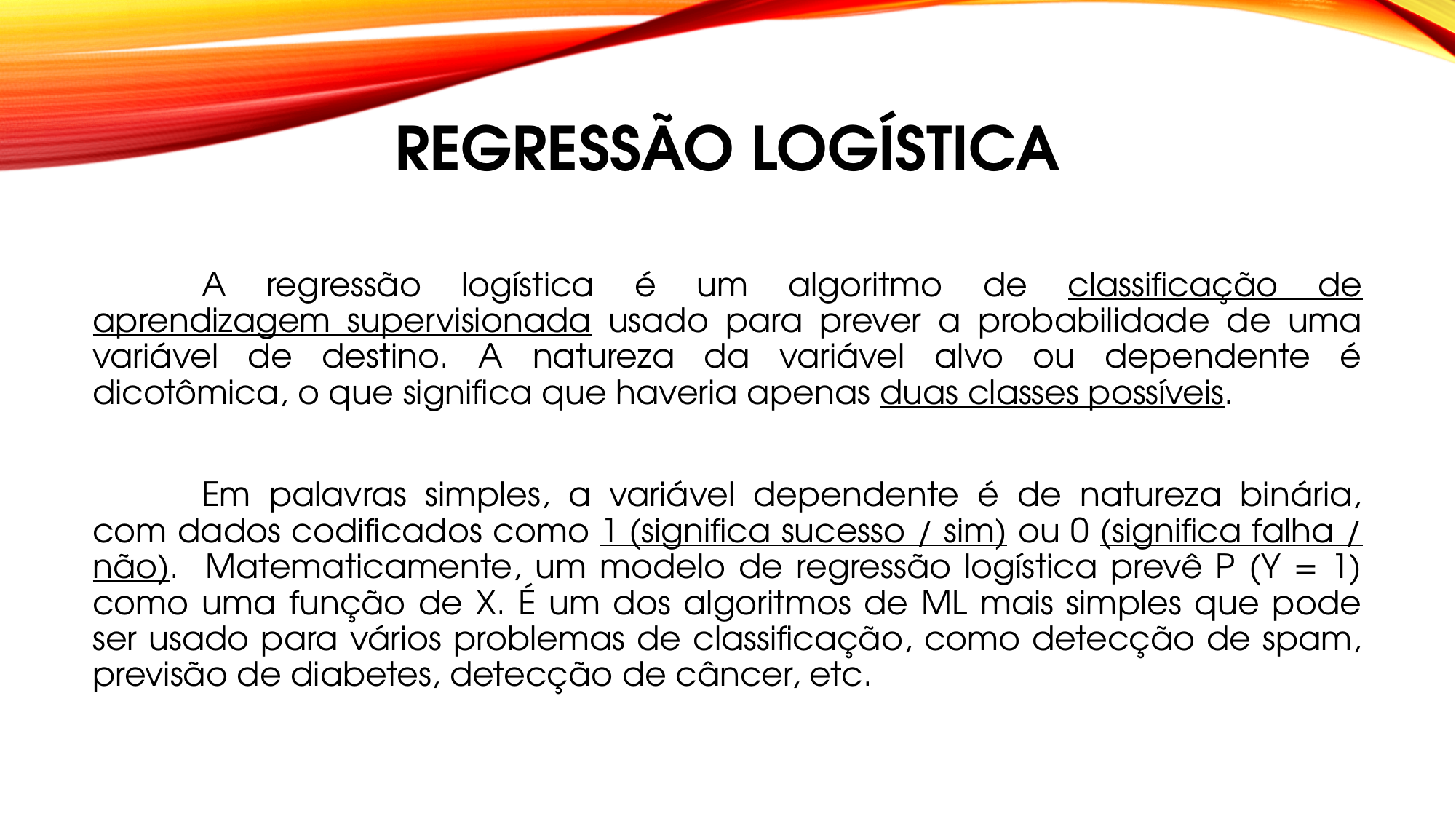

# Regressão Logística
	A regressão logística é um algoritmo de classificação de aprendizagem supervisionada usado para prever a probabilidade de uma variável de destino. A natureza da variável alvo ou dependente é dicotômica, o que significa que haveria apenas duas classes possíveis.

	Em palavras simples, a variável dependente é de natureza binária, com dados codificados como 1 (significa sucesso / sim) ou 0 (significa falha / não).  Matematicamente, um modelo de regressão logística prevê P (Y = 1) como uma função de X. É um dos algoritmos de ML mais simples que pode ser usado para vários problemas de classificação, como detecção de spam, previsão de diabetes, detecção de câncer, etc.